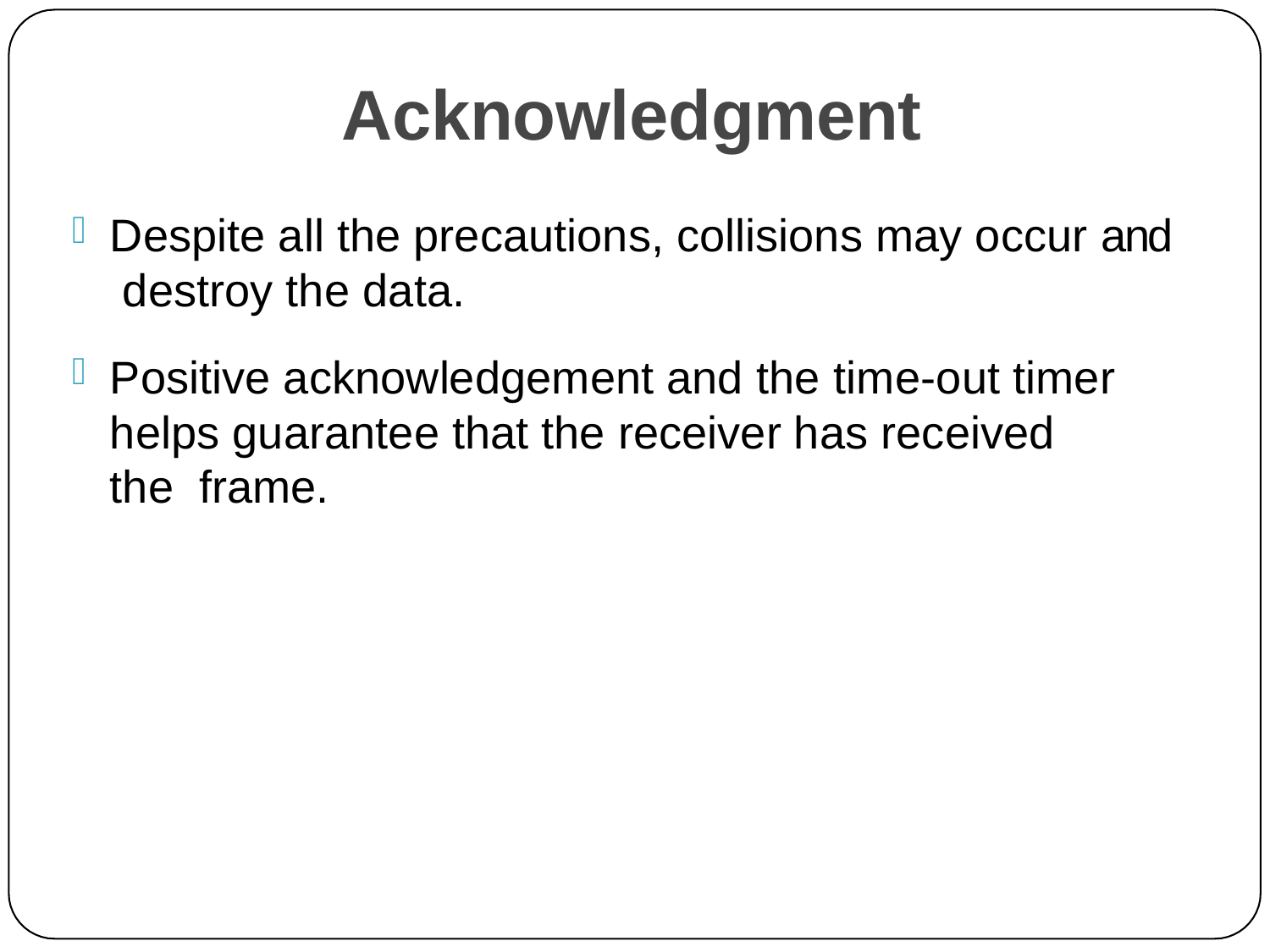

# Acknowledgment
Despite all the precautions, collisions may occur and  destroy the data.
Positive acknowledgement and the time-out timer  helps guarantee that the receiver has received the  frame.
31